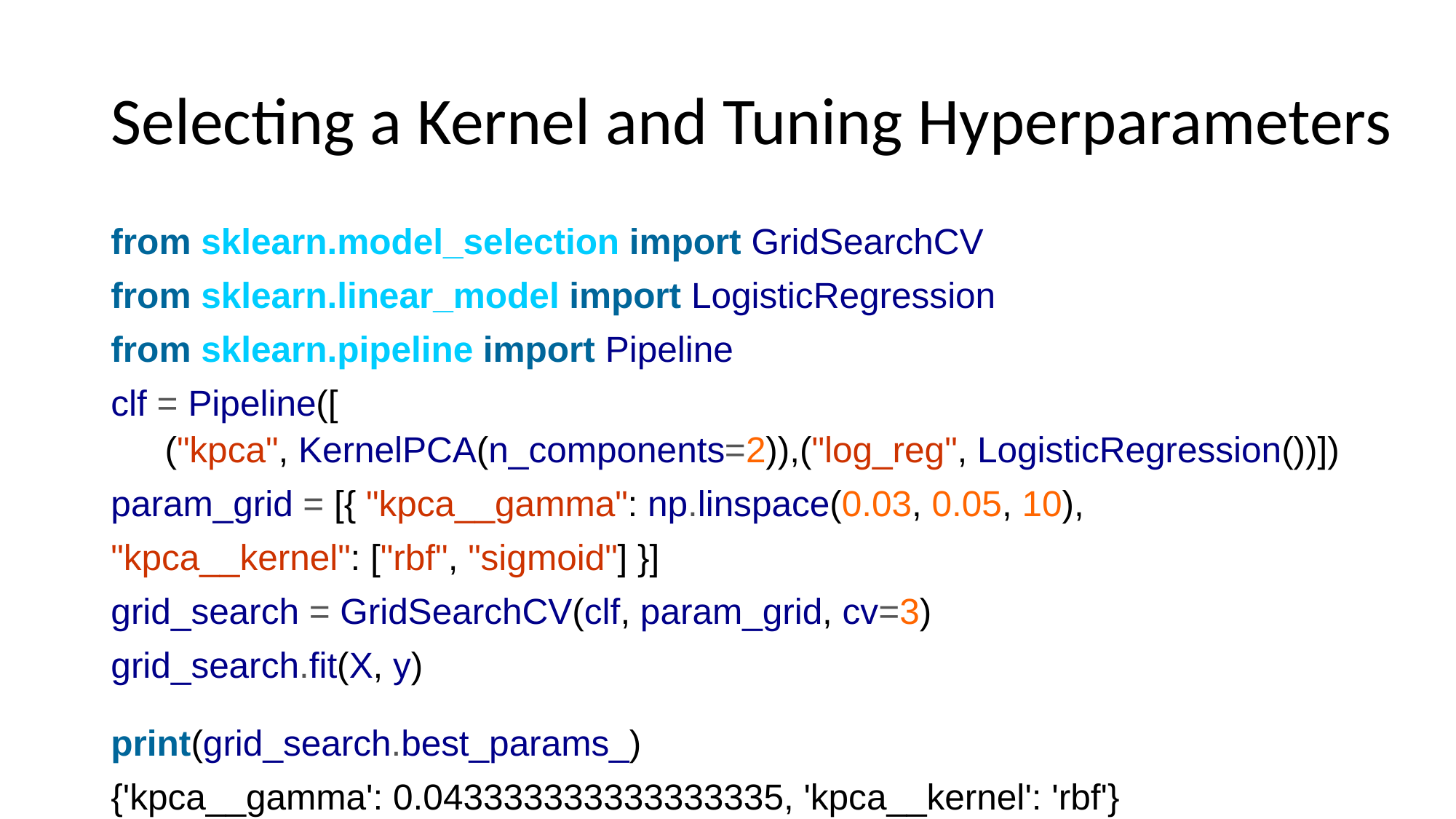

# Selecting a Kernel and Tuning Hyperparameters
from sklearn.model_selection import GridSearchCV
from sklearn.linear_model import LogisticRegression
from sklearn.pipeline import Pipeline
clf = Pipeline([
("kpca", KernelPCA(n_components=2)),("log_reg", LogisticRegression())])
param_grid = [{ "kpca__gamma": np.linspace(0.03, 0.05, 10),
"kpca__kernel": ["rbf", "sigmoid"] }]
grid_search = GridSearchCV(clf, param_grid, cv=3)
grid_search.fit(X, y)
print(grid_search.best_params_)
{'kpca__gamma': 0.043333333333333335, 'kpca__kernel': 'rbf'}